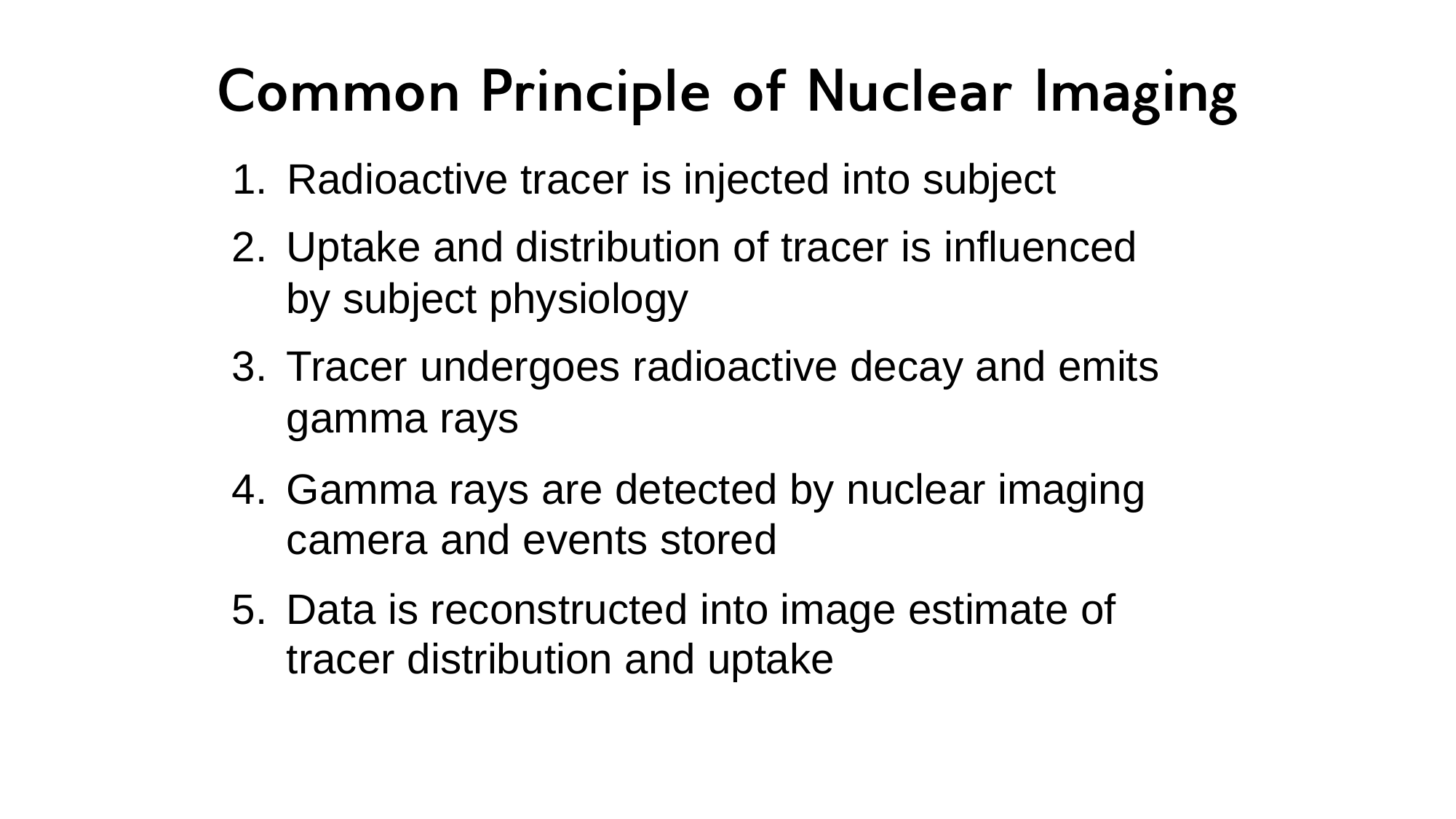

# Common Principle of Nuclear Imaging
Radioactive tracer is injected into subject
Uptake and distribution of tracer is influenced by subject physiology
Tracer undergoes radioactive decay and emits gamma rays
Gamma rays are detected by nuclear imaging camera and events stored
Data is reconstructed into image estimate of tracer distribution and uptake